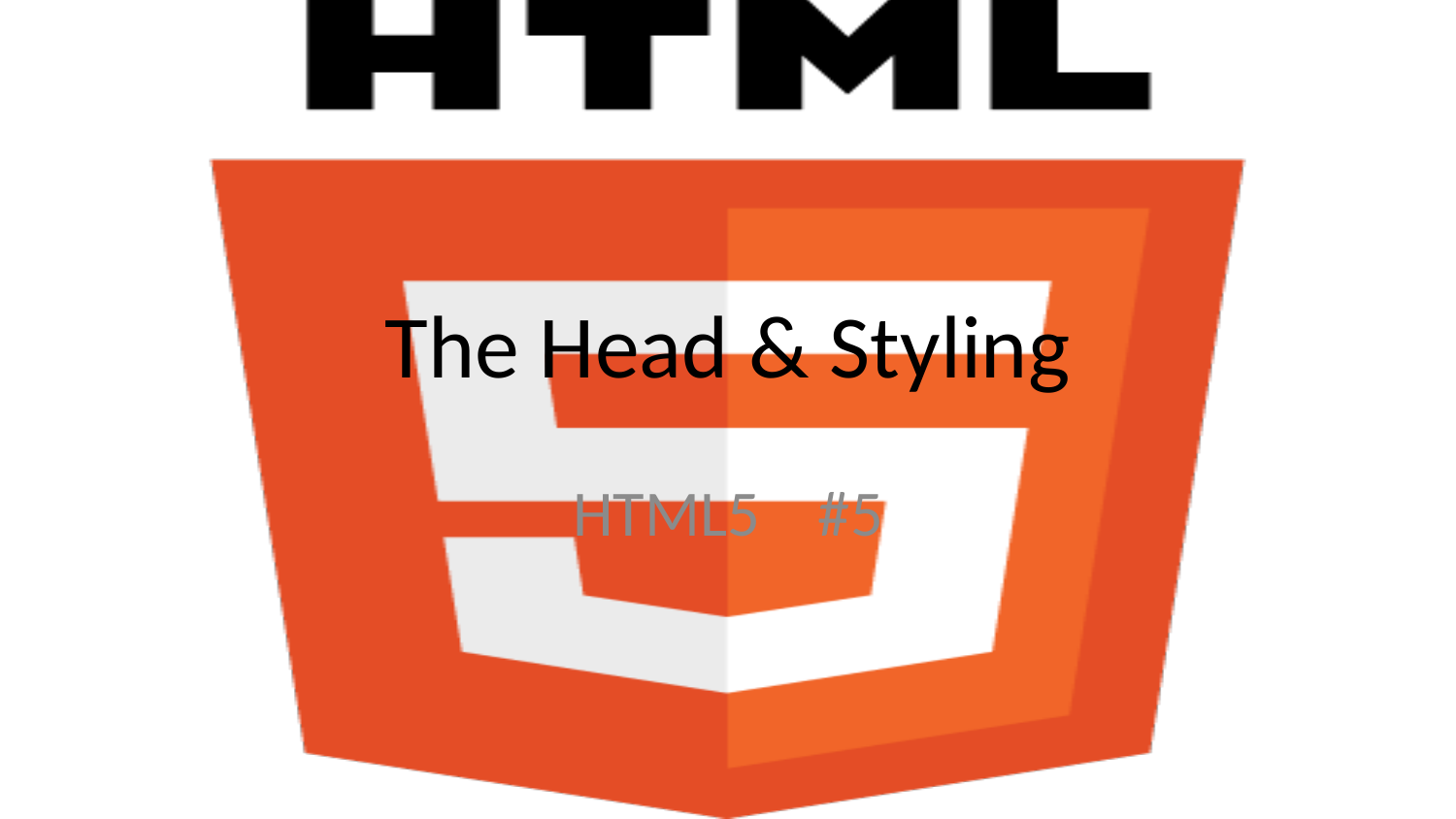

# The Head & Styling
HTML5    #5